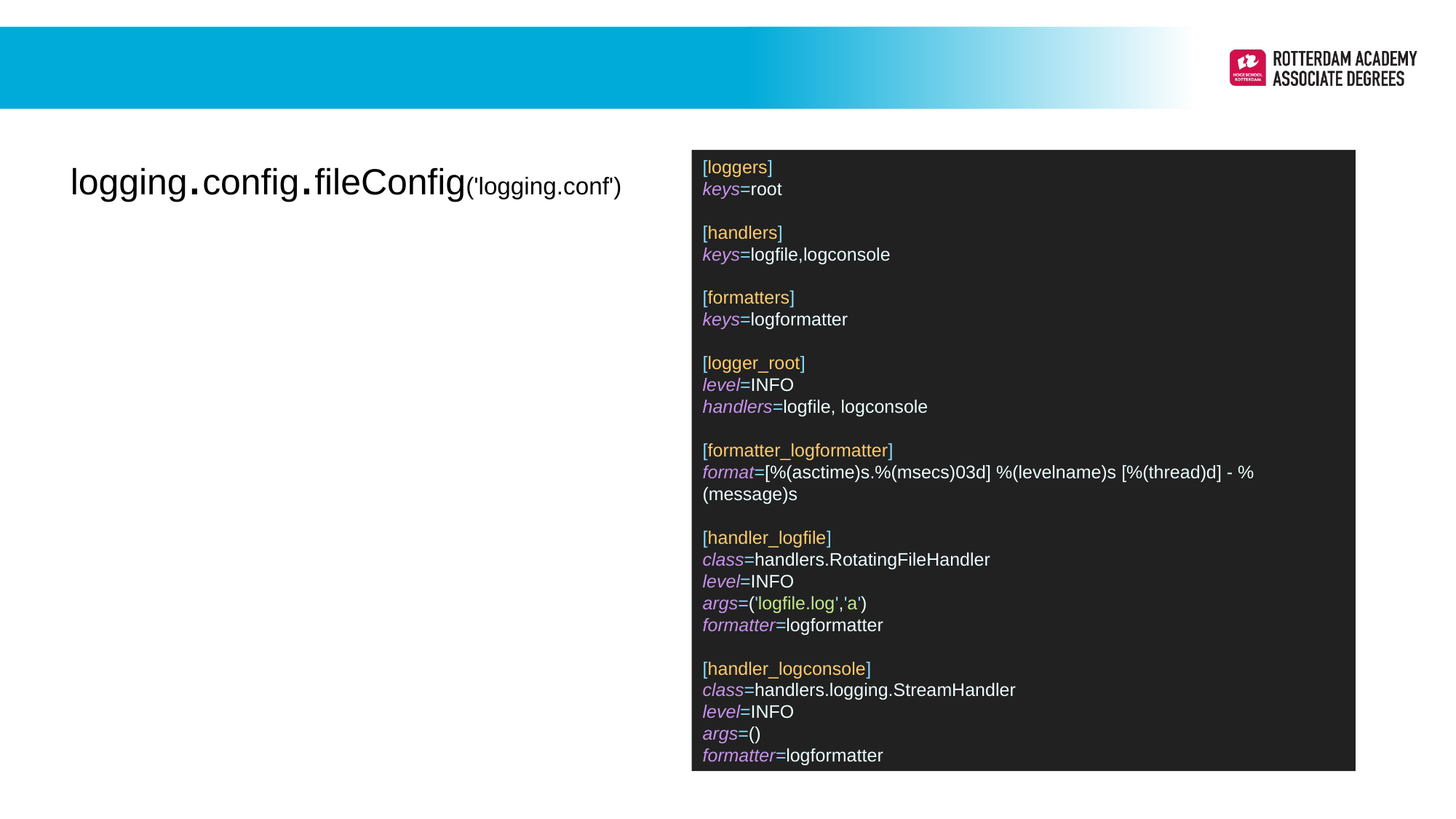

logging.config.fileConfig('logging.conf')

[loggers]
keys=root
[handlers]
keys=logfile,logconsole
[formatters]
keys=logformatter
[logger_root]
level=INFO
handlers=logfile, logconsole
[formatter_logformatter]
format=[%(asctime)s.%(msecs)03d] %(levelname)s [%(thread)d] - %(message)s
[handler_logfile]
class=handlers.RotatingFileHandler
level=INFO
args=('logfile.log','a')
formatter=logformatter
[handler_logconsole]
class=handlers.logging.StreamHandler
level=INFO
args=()
formatter=logformatter
Periode 1
Periode 1